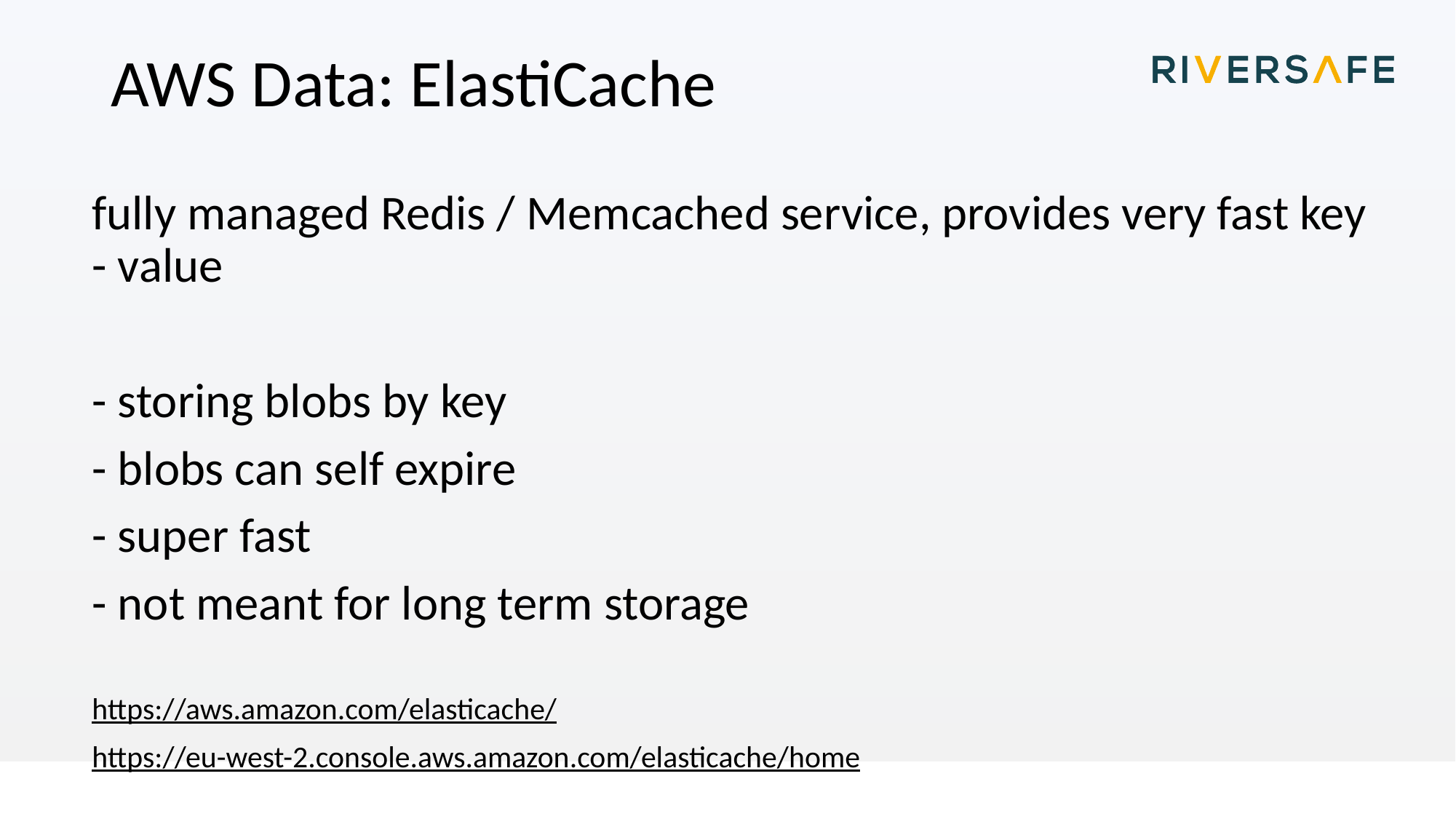

# AWS Data: ElastiCache
fully managed Redis / Memcached service, provides very fast key - value

- storing blobs by key
- blobs can self expire
- super fast
- not meant for long term storage

https://aws.amazon.com/elasticache/
https://eu-west-2.console.aws.amazon.com/elasticache/home